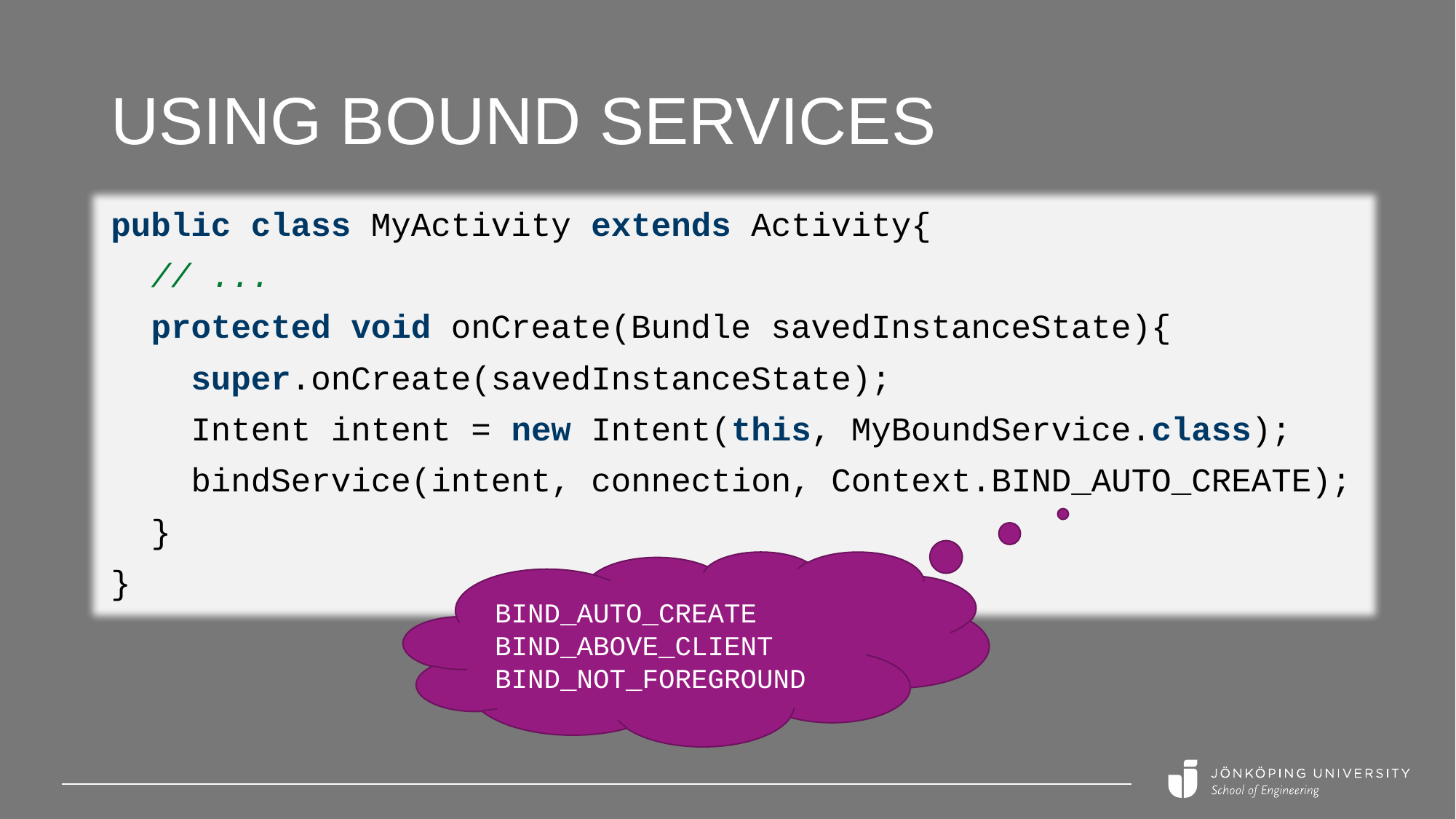

# Using Bound Services
public class MyActivity extends Activity{
  // ...
  protected void onCreate(Bundle savedInstanceState){
    super.onCreate(savedInstanceState);
    Intent intent = new Intent(this, MyBoundService.class);
    bindService(intent, connection, Context.BIND_AUTO_CREATE);
  }
}
BIND_AUTO_CREATE
BIND_ABOVE_CLIENT
BIND_NOT_FOREGROUND